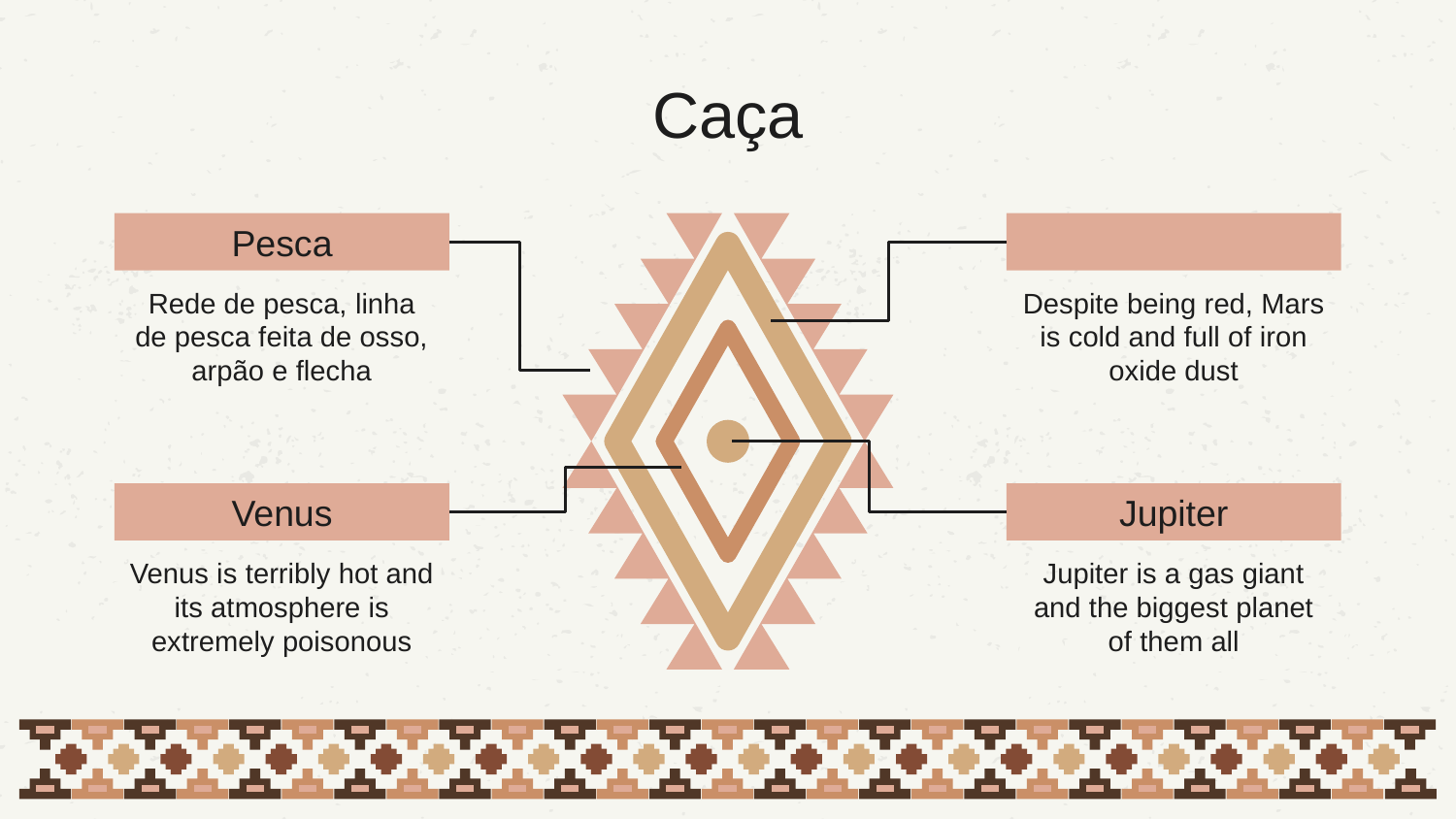

# Caça
Pesca
Rede de pesca, linha de pesca feita de osso, arpão e flecha

Despite being red, Mars is cold and full of iron oxide dust

Venus
Venus is terribly hot and its atmosphere is extremely poisonous
Jupiter
Jupiter is a gas giant and the biggest planet of them all